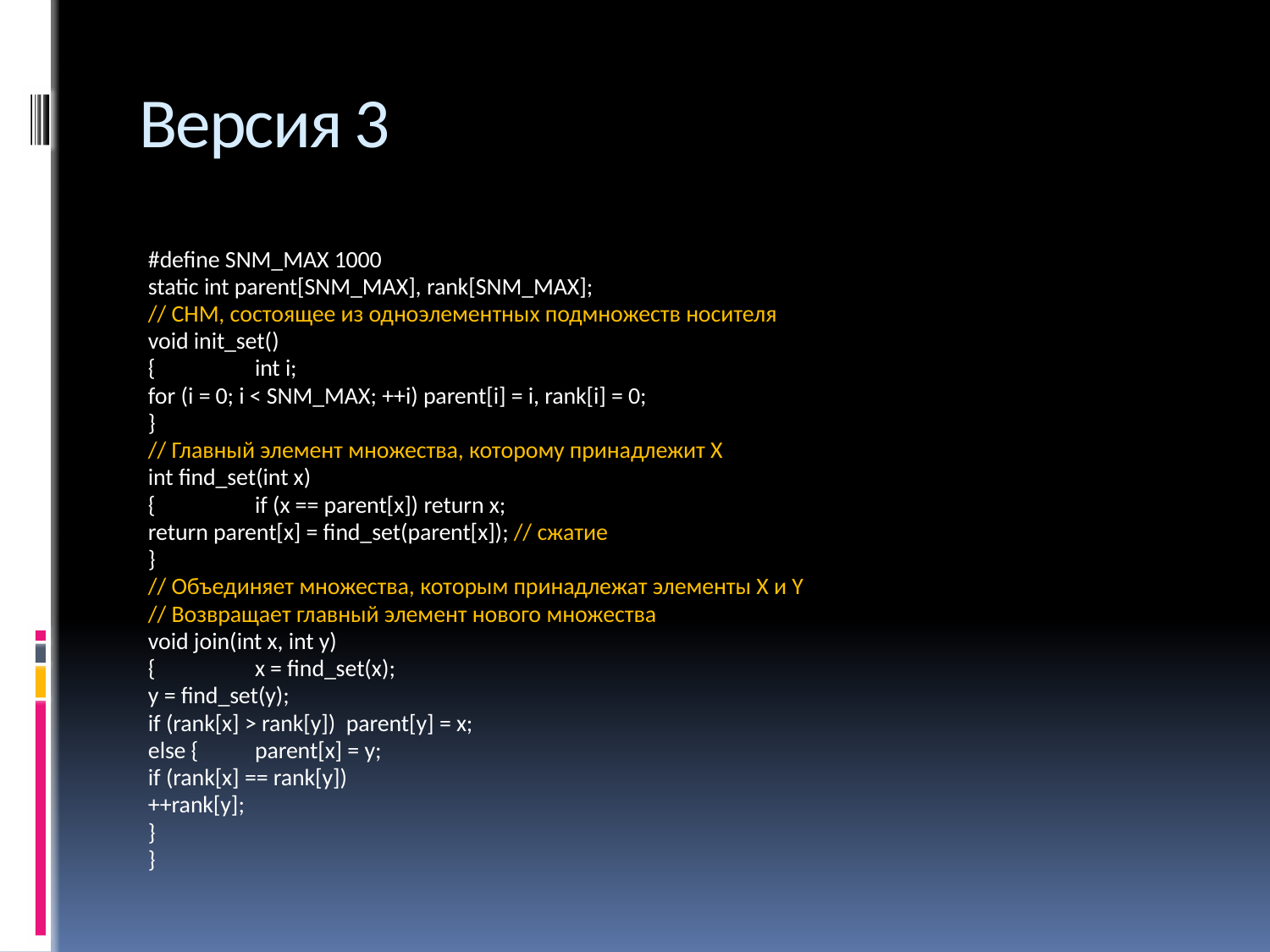

# Версия 3
#define SNM_MAX 1000
static int parent[SNM_MAX], rank[SNM_MAX];
// СНМ, состоящее из одноэлементных подмножеств носителя
void init_set()
{	int i;
	for (i = 0; i < SNM_MAX; ++i) parent[i] = i, rank[i] = 0;
}
// Главный элемент множества, которому принадлежит X
int find_set(int x)
{	if (x == parent[x]) return x;
	return parent[x] = find_set(parent[x]); // сжатие
}
// Объединяет множества, которым принадлежат элементы X и Y
// Возвращает главный элемент нового множества
void join(int x, int y)
{	x = find_set(x);
	y = find_set(y);
	if (rank[x] > rank[y])  parent[y] = x;
	else {	parent[x] = y;
		if (rank[x] == rank[y])
		++rank[y];
	}
}